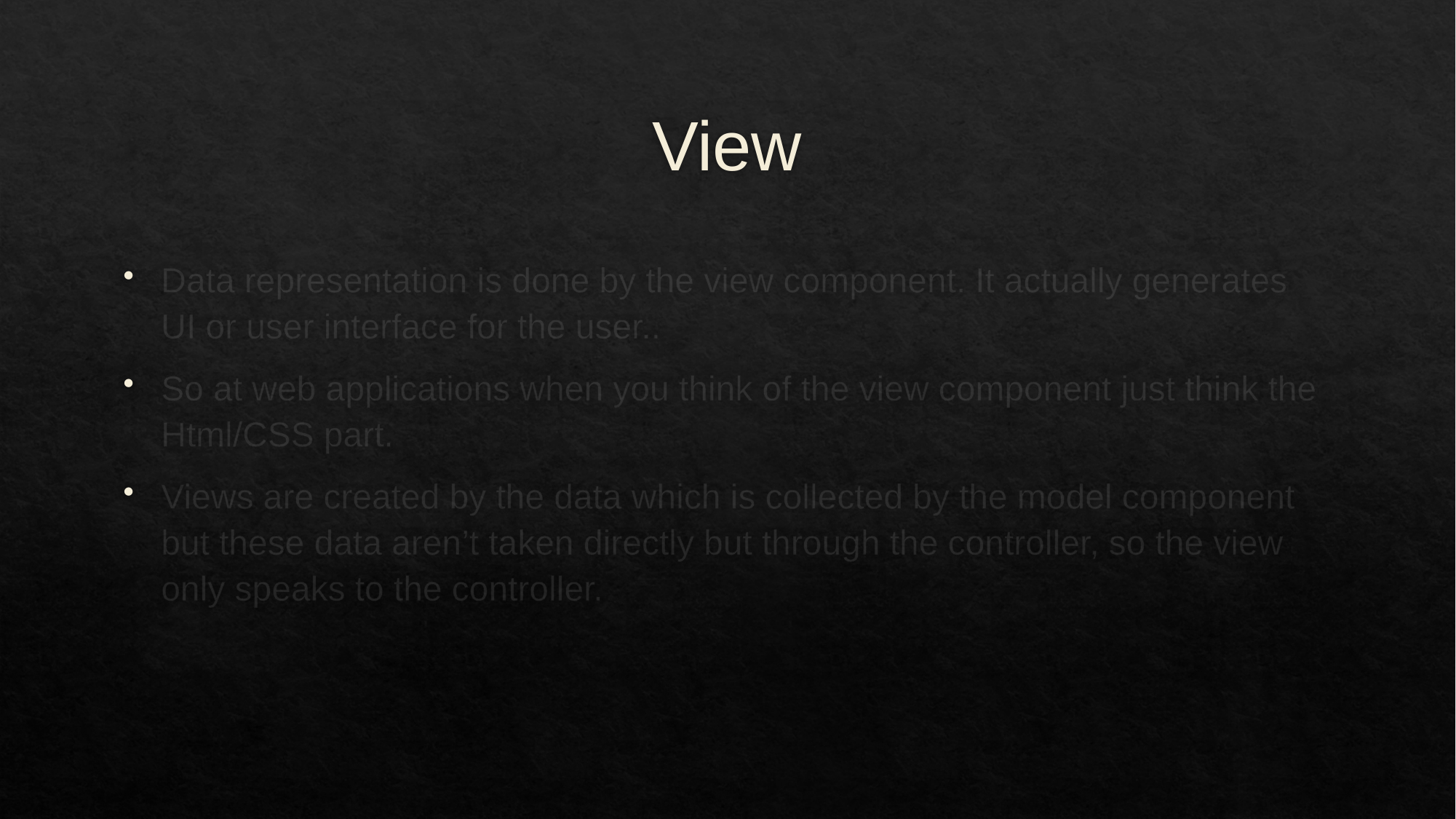

# View
Data representation is done by the view component. It actually generates UI or user interface for the user..
So at web applications when you think of the view component just think the Html/CSS part.
Views are created by the data which is collected by the model component but these data aren’t taken directly but through the controller, so the view only speaks to the controller.